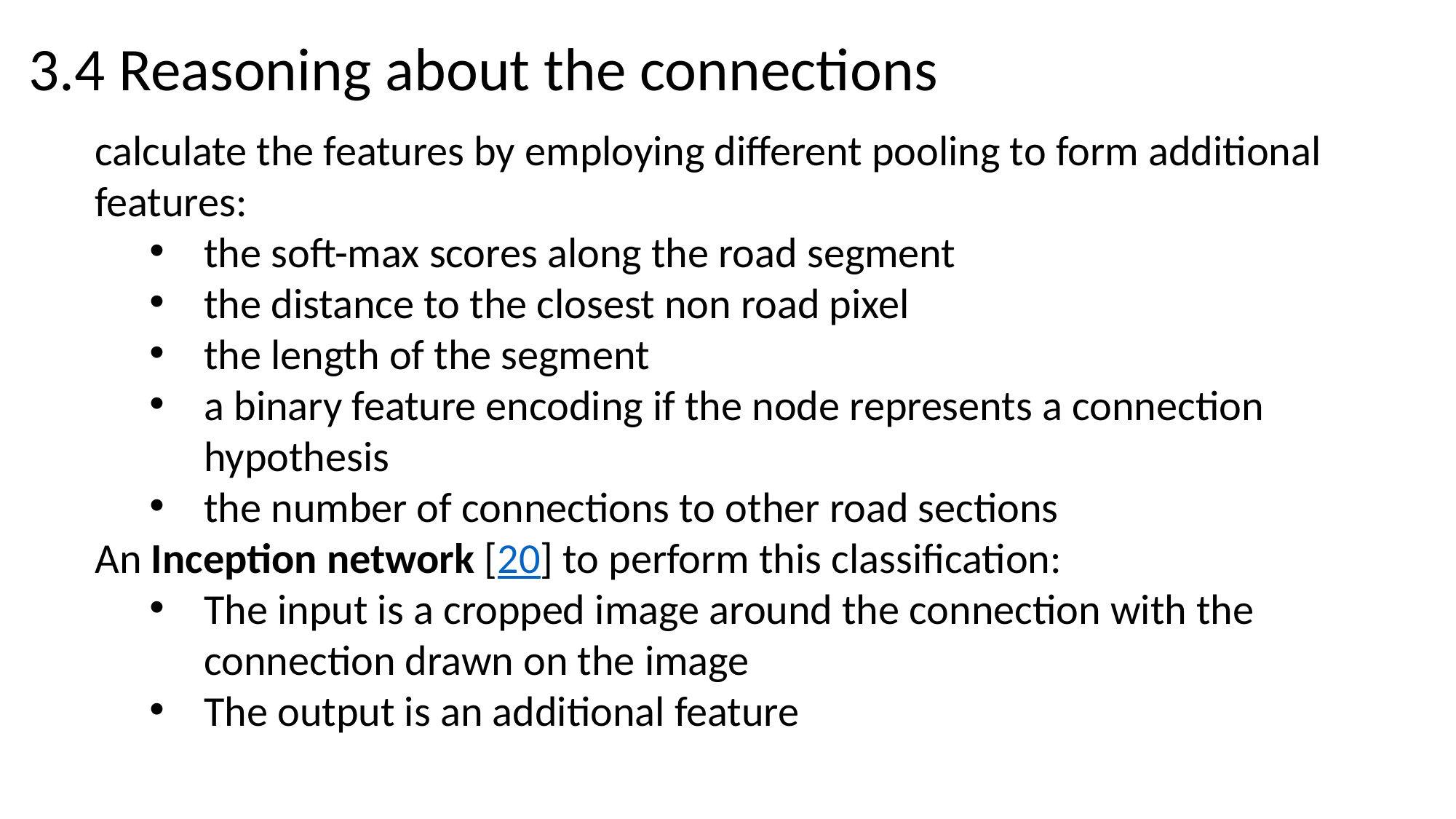

3.4 Reasoning about the connections
calculate the features by employing different pooling to form additional features:
the soft-max scores along the road segment
the distance to the closest non road pixel
the length of the segment
a binary feature encoding if the node represents a connection hypothesis
the number of connections to other road sections
An Inception network [20] to perform this classification:
The input is a cropped image around the connection with the connection drawn on the image
The output is an additional feature